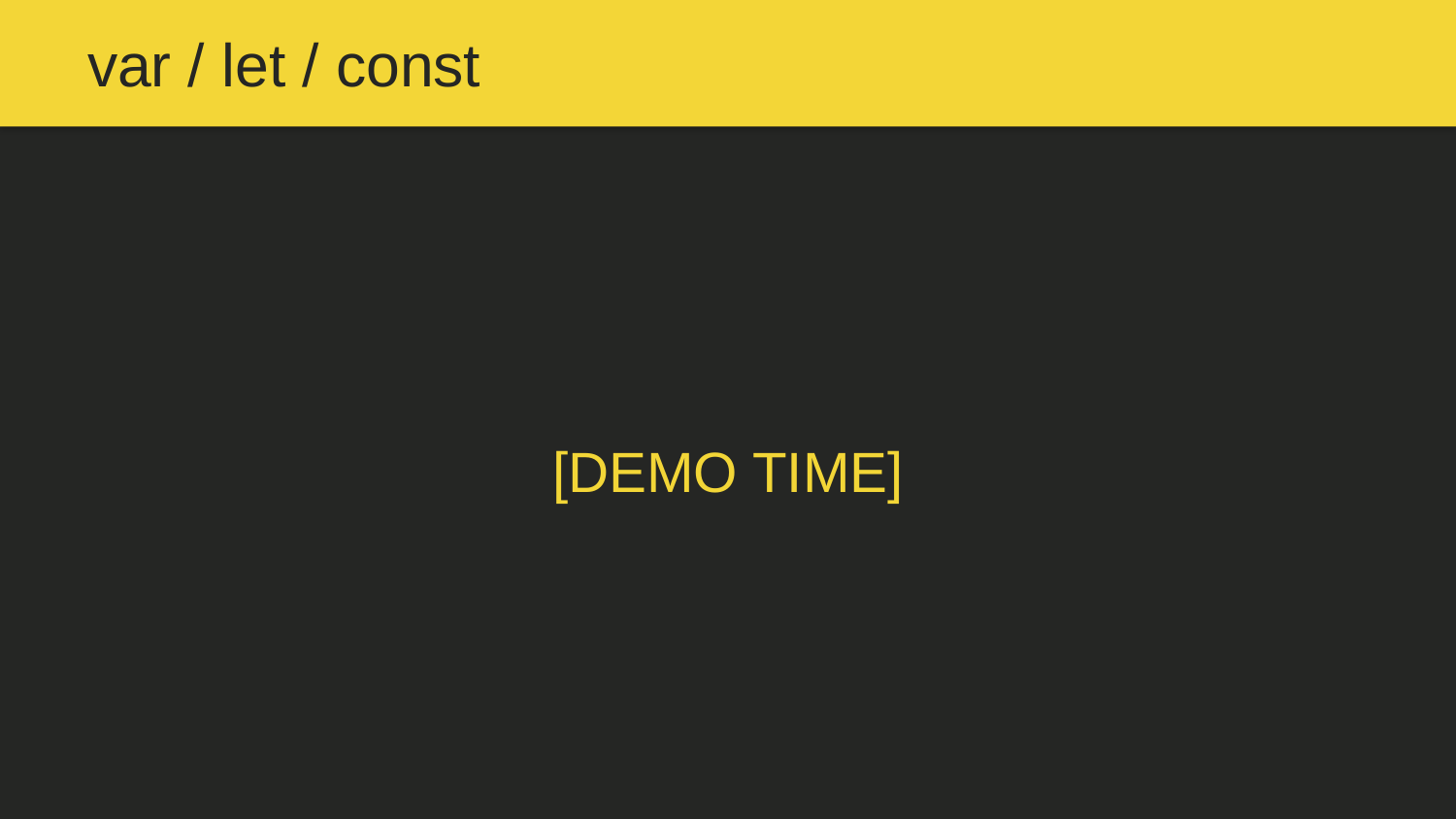

# var / let / const

[DEMO TIME]